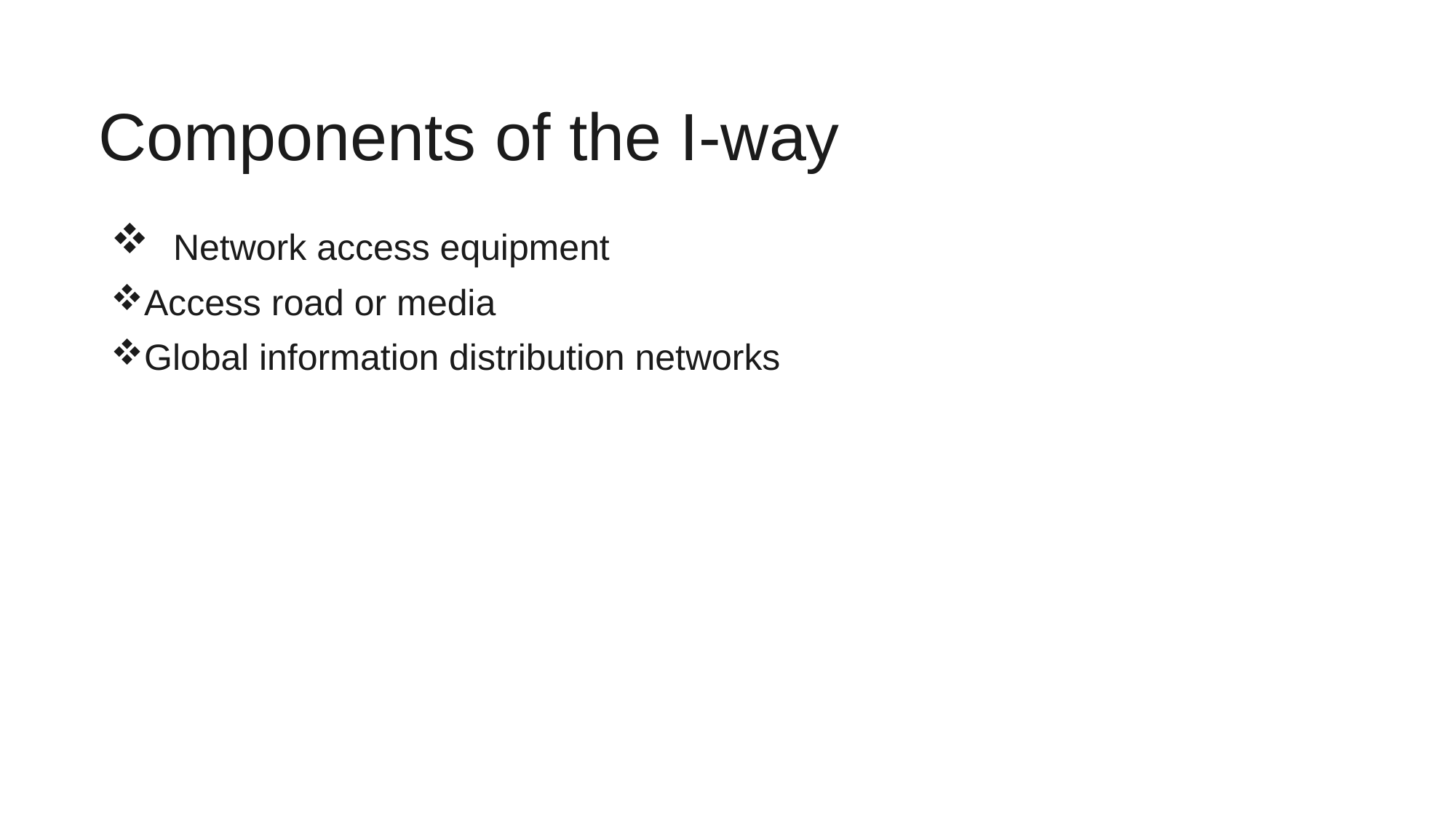

# Components of the I-way
  Network access equipment
Access road or media
Global information distribution networks